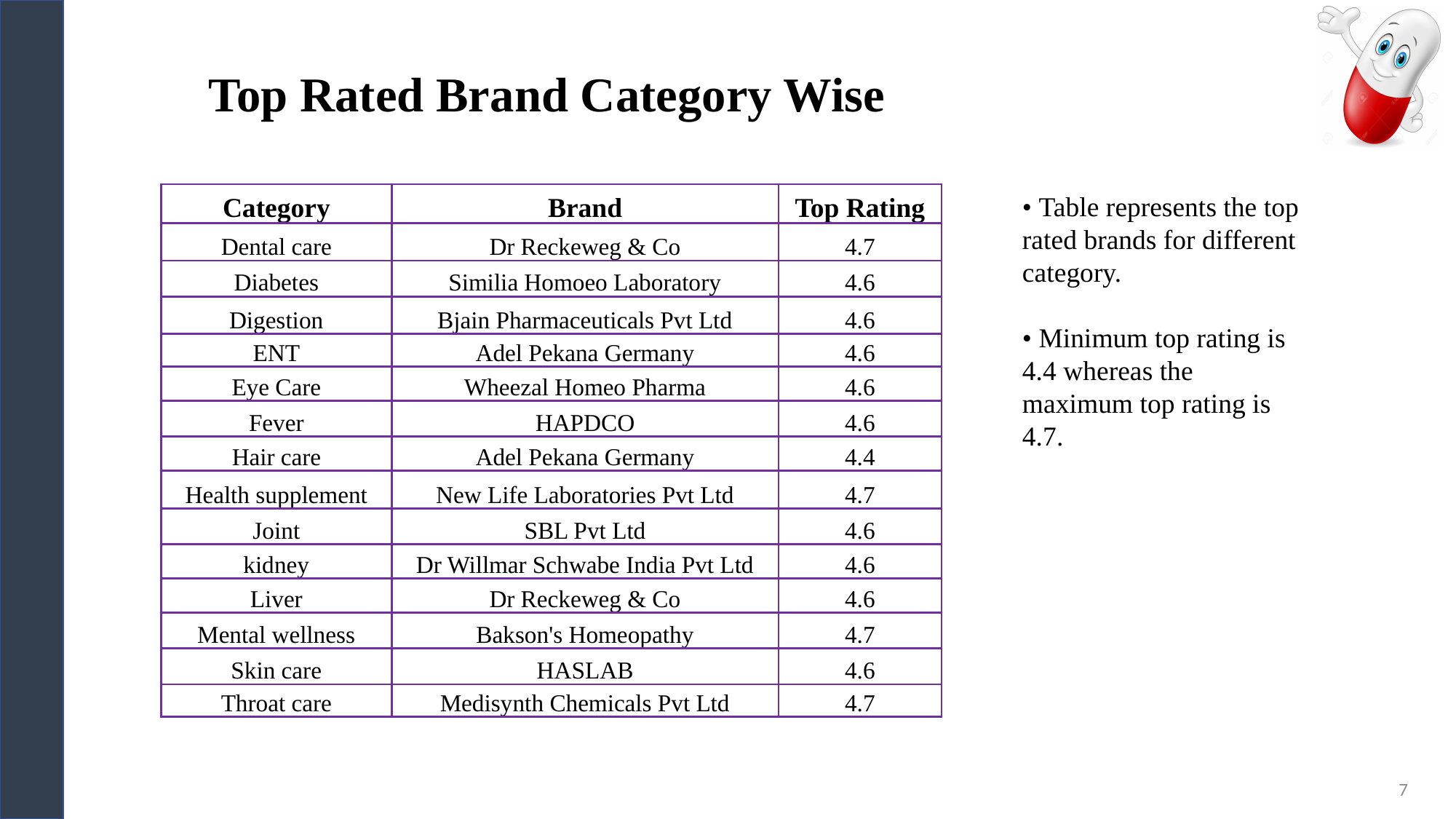

# Top Rated Brand Category Wise
| Category | Brand | Top Rating |
| --- | --- | --- |
| Dental care | Dr Reckeweg & Co | 4.7 |
| Diabetes | Similia Homoeo Laboratory | 4.6 |
| Digestion | Bjain Pharmaceuticals Pvt Ltd | 4.6 |
| ENT | Adel Pekana Germany | 4.6 |
| Eye Care | Wheezal Homeo Pharma | 4.6 |
| Fever | HAPDCO | 4.6 |
| Hair care | Adel Pekana Germany | 4.4 |
| Health supplement | New Life Laboratories Pvt Ltd | 4.7 |
| Joint | SBL Pvt Ltd | 4.6 |
| kidney | Dr Willmar Schwabe India Pvt Ltd | 4.6 |
| Liver | Dr Reckeweg & Co | 4.6 |
| Mental wellness | Bakson's Homeopathy | 4.7 |
| Skin care | HASLAB | 4.6 |
| Throat care | Medisynth Chemicals Pvt Ltd | 4.7 |
• Table represents the top rated brands for different category.

• Minimum top rating is 4.4 whereas the maximum top rating is 4.7.
7